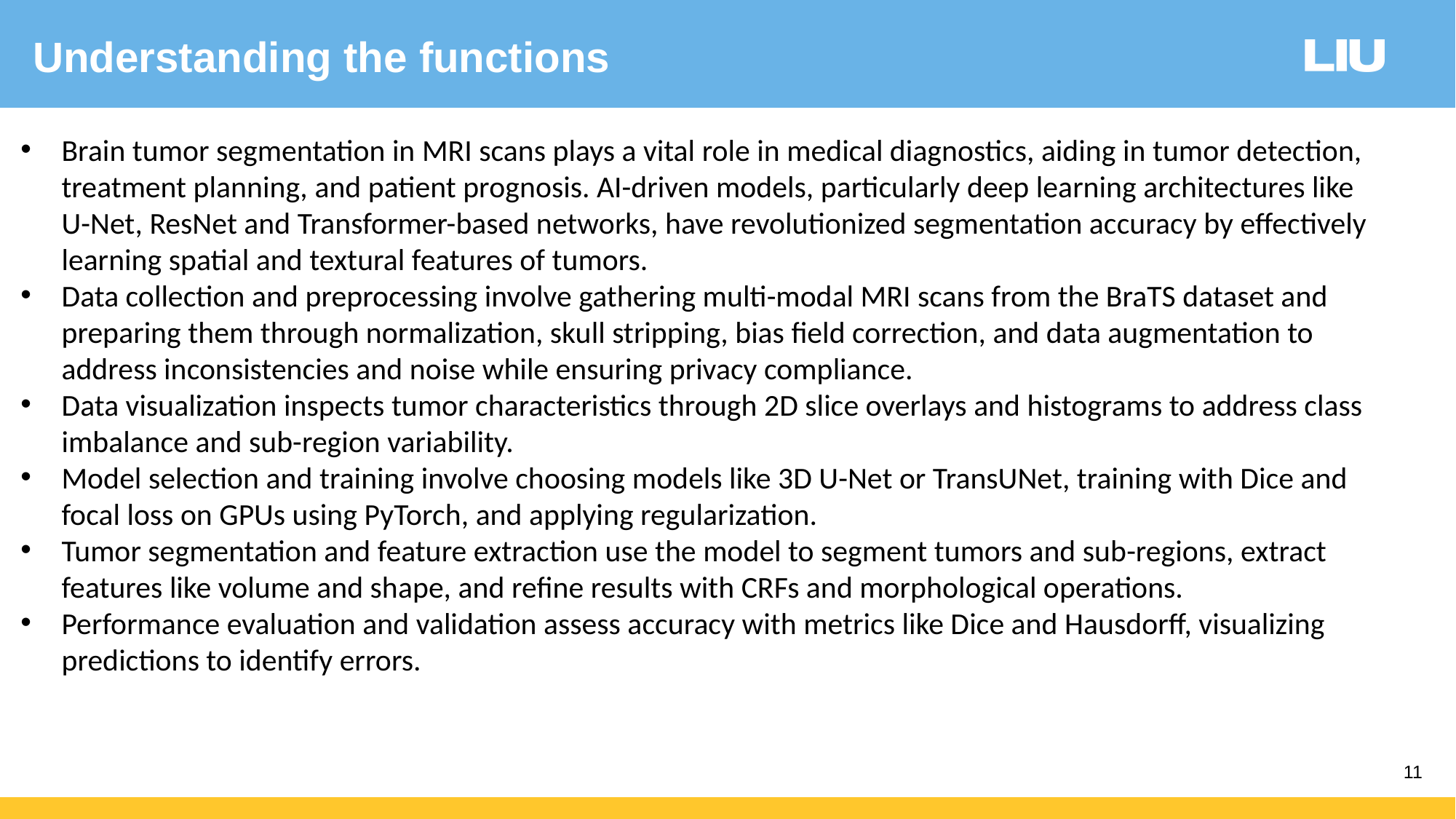

Understanding the functions

Brain tumor segmentation in MRI scans plays a vital role in medical diagnostics, aiding in tumor detection, treatment planning, and patient prognosis. AI-driven models, particularly deep learning architectures like U-Net, ResNet and Transformer-based networks, have revolutionized segmentation accuracy by effectively learning spatial and textural features of tumors.
Data collection and preprocessing involve gathering multi-modal MRI scans from the BraTS dataset and preparing them through normalization, skull stripping, bias field correction, and data augmentation to address inconsistencies and noise while ensuring privacy compliance.
Data visualization inspects tumor characteristics through 2D slice overlays and histograms to address class imbalance and sub-region variability.
Model selection and training involve choosing models like 3D U-Net or TransUNet, training with Dice and focal loss on GPUs using PyTorch, and applying regularization.
Tumor segmentation and feature extraction use the model to segment tumors and sub-regions, extract features like volume and shape, and refine results with CRFs and morphological operations.
Performance evaluation and validation assess accuracy with metrics like Dice and Hausdorff, visualizing predictions to identify errors.

11